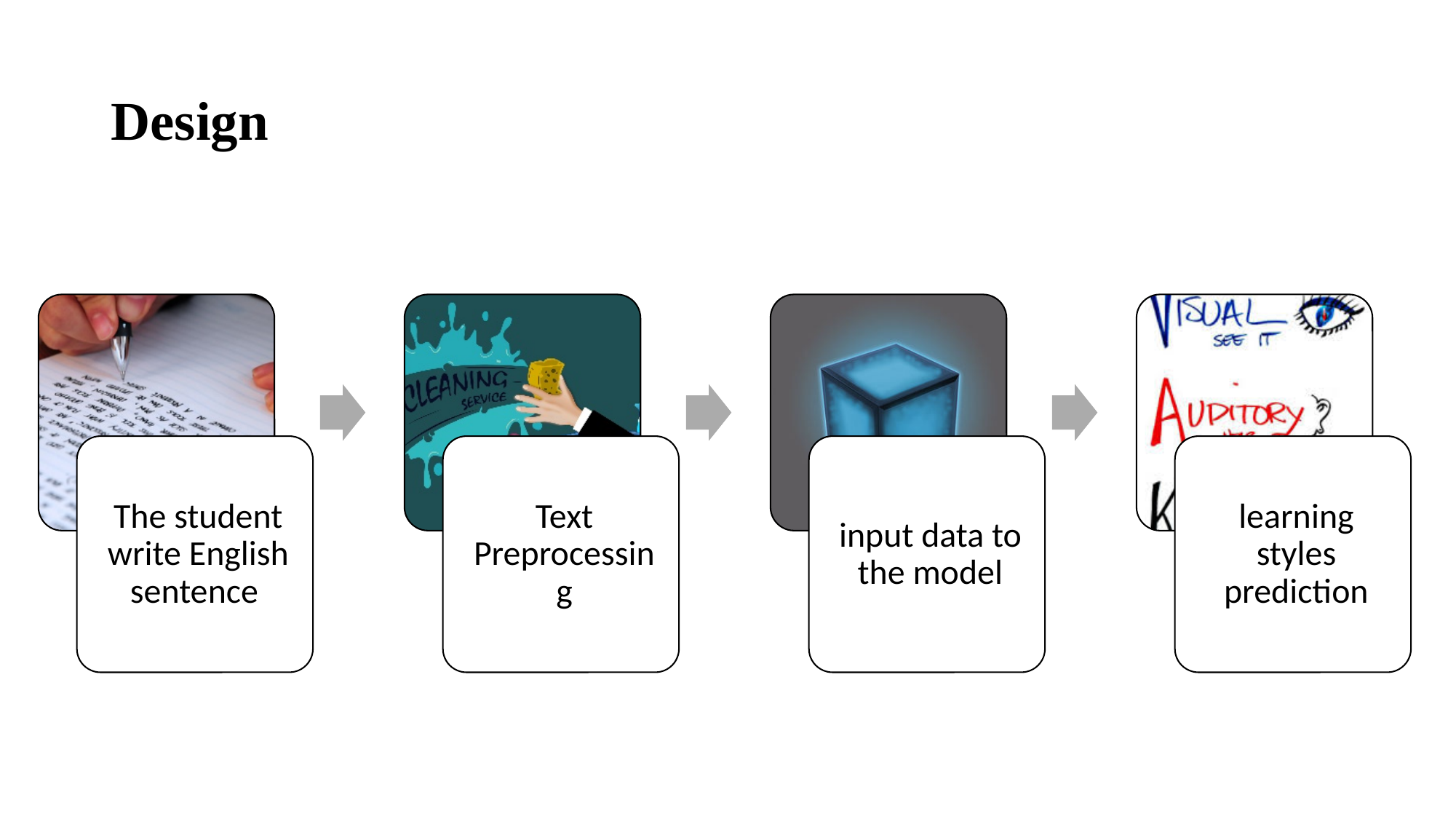

# Design
The student write English sentence

Text Preprocessing

input data to the model

learning styles prediction